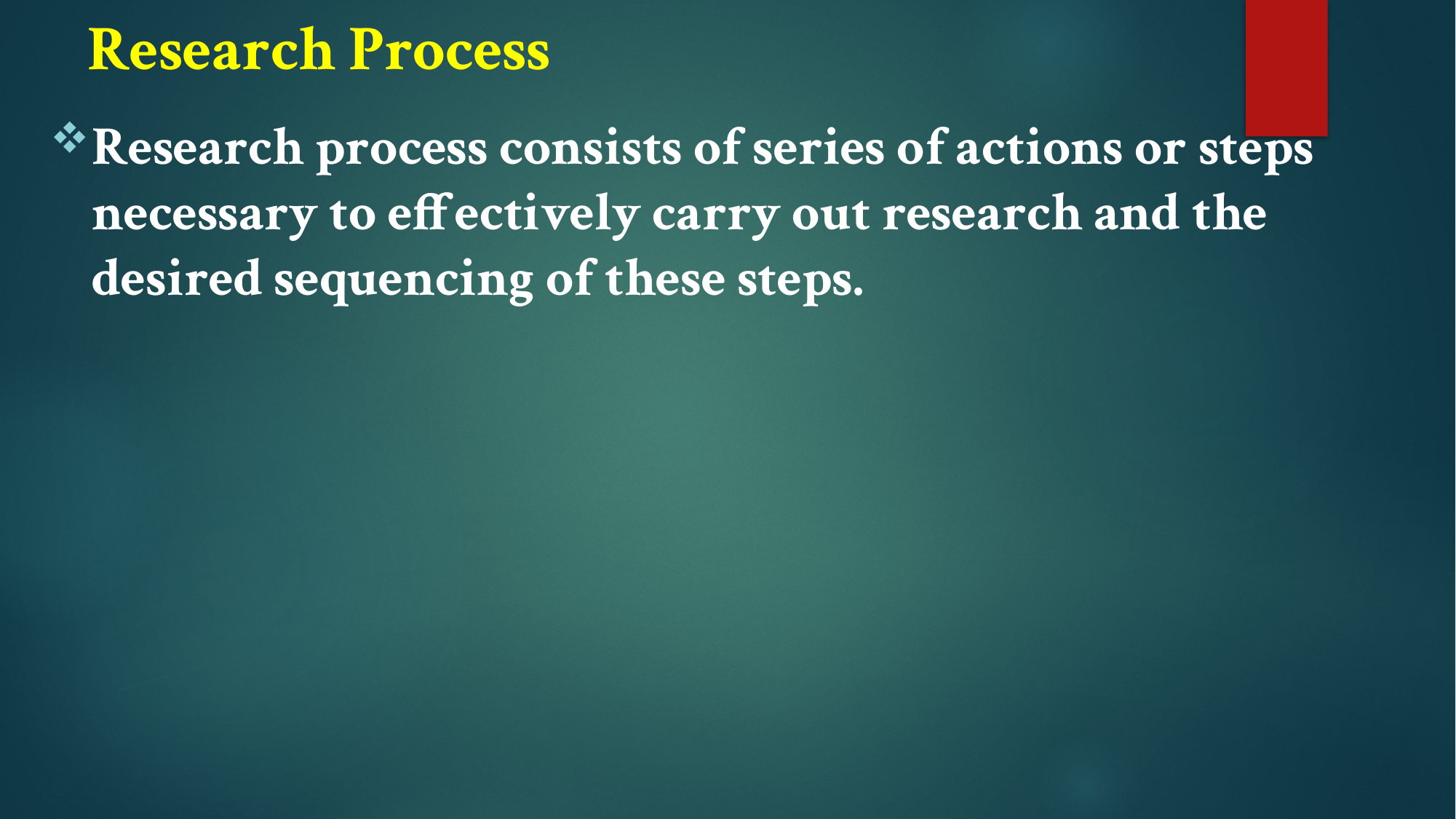

# Research Process
Research process consists of series of actions or steps necessary to effectively carry out research and the desired sequencing of these steps.